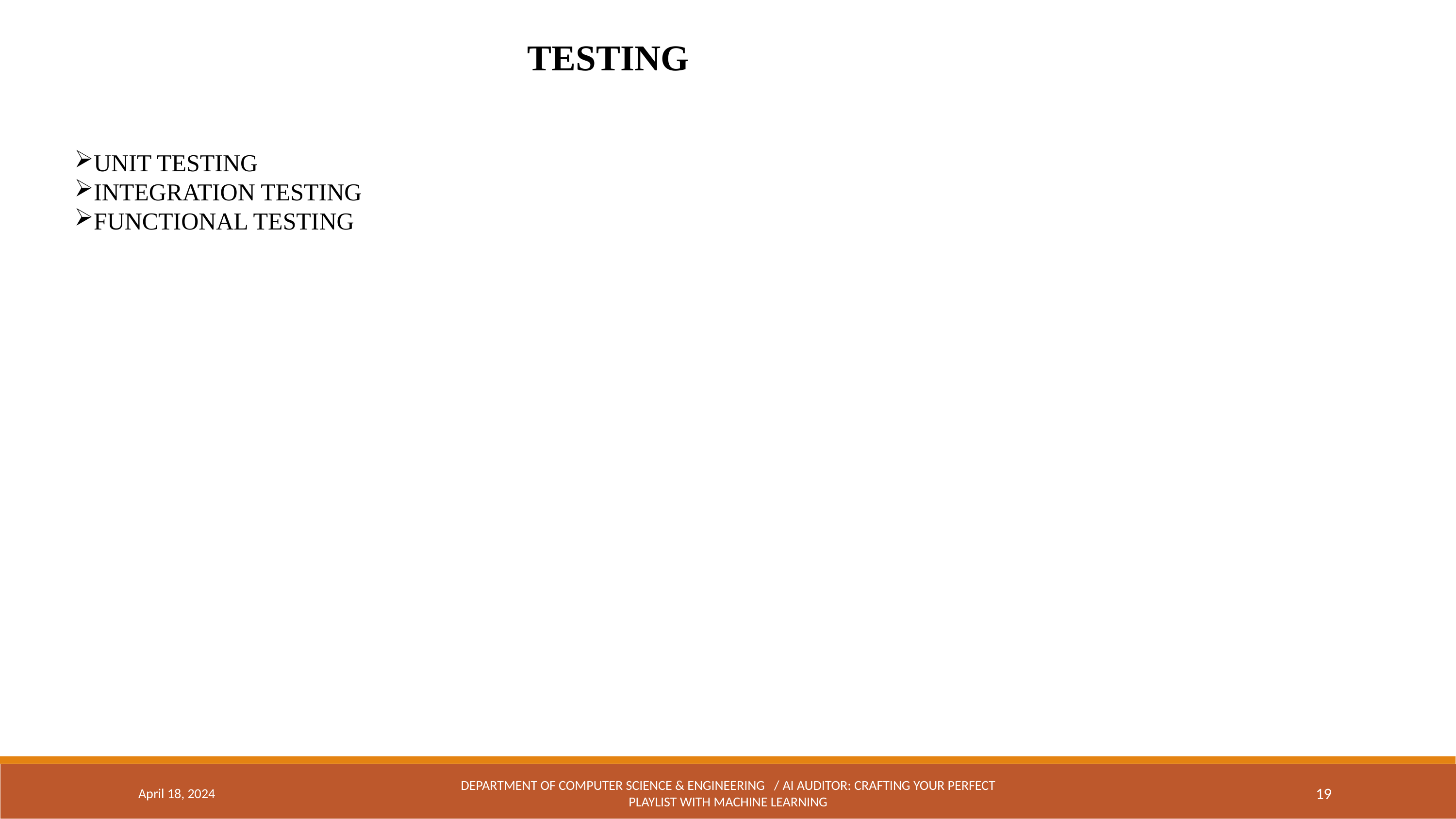

TESTING
UNIT TESTING
INTEGRATION TESTING
FUNCTIONAL TESTING
April 18, 2024
DEPARTMENT OF COMPUTER SCIENCE & ENGINEERING   / AI AUDITOR: CRAFTING YOUR PERFECT PLAYLIST WITH MACHINE LEARNING
19